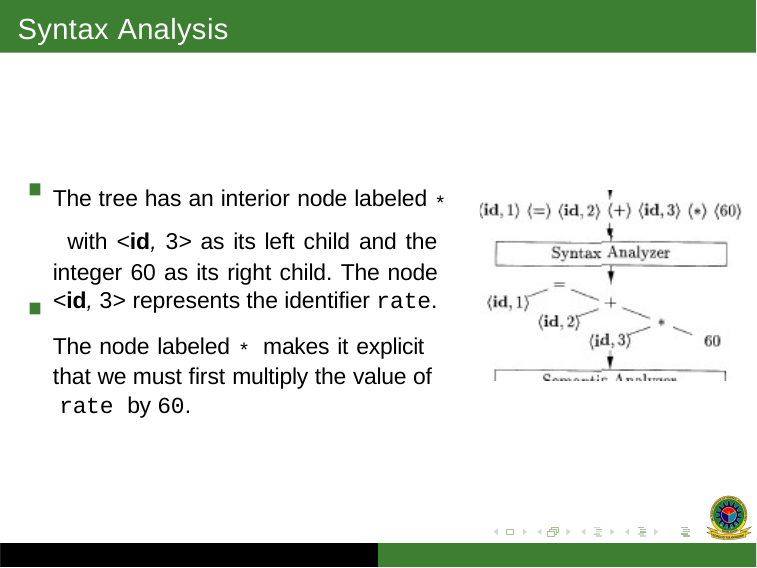

# Syntax Analysis
The tree has an interior node labeled *  with <id, 3> as its left child and the  integer 60 as its right child. The node  <id, 3> represents the identifier rate.
The node labeled * makes it explicit  that we must first multiply the value of  rate by 60.